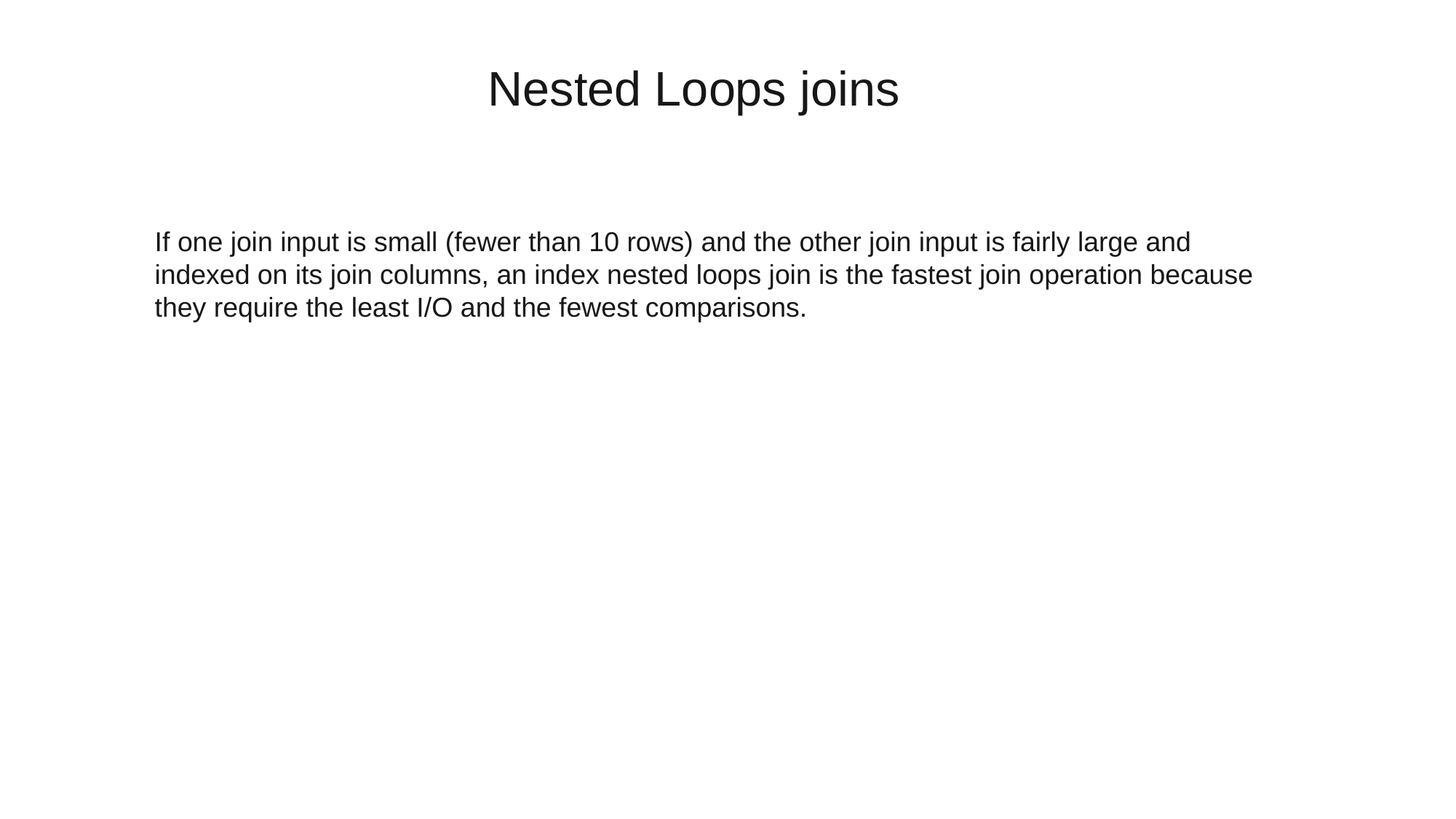

Nested Loops joins
If one join input is small (fewer than 10 rows) and the other join input is fairly large and indexed on its join columns, an index nested loops join is the fastest join operation because they require the least I/O and the fewest comparisons.